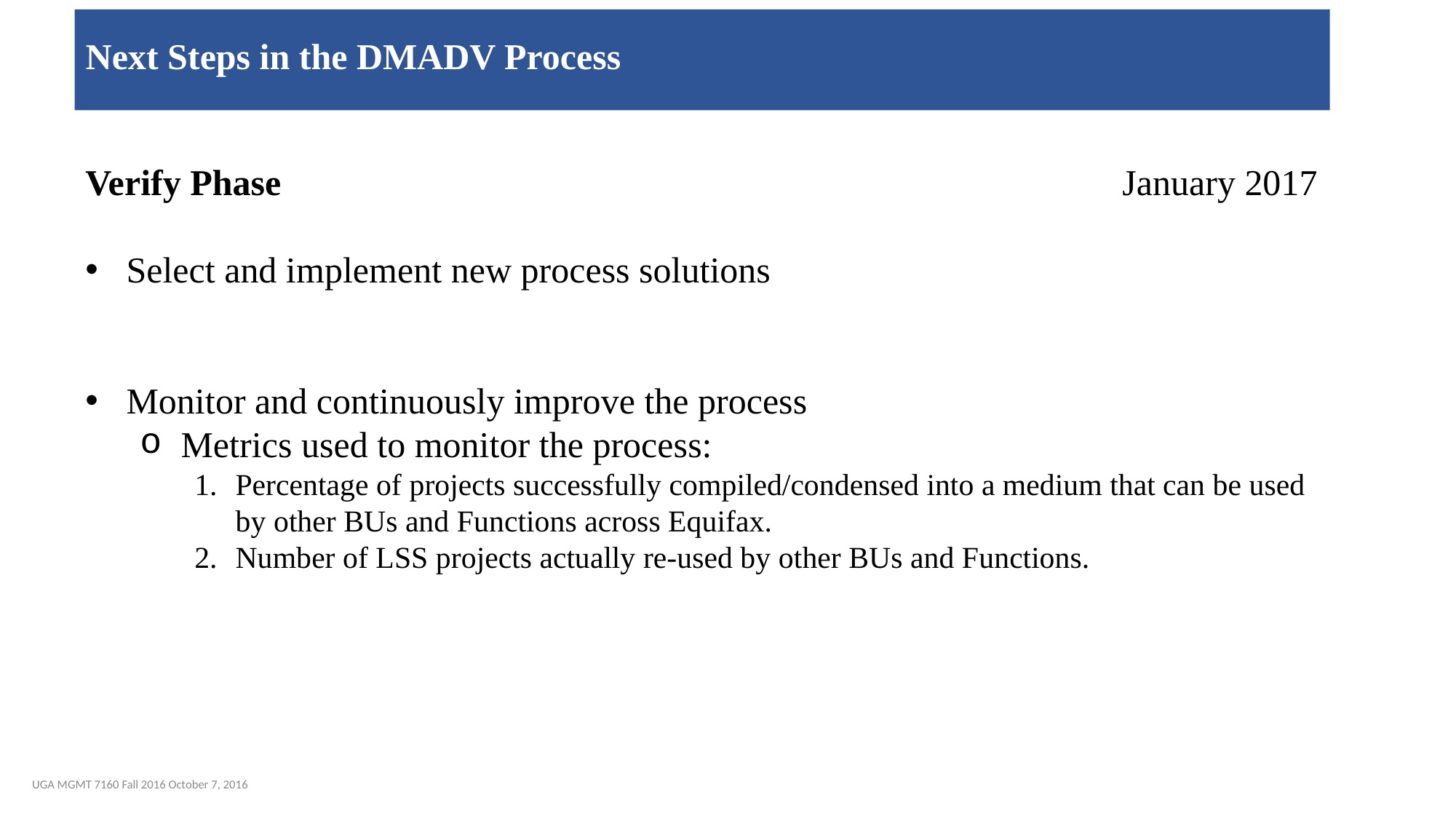

# Next Steps in the DMADV Process

Verify Phase						                              January 2017

Select and implement new process solutions

Monitor and continuously improve the process
Metrics used to monitor the process:
Percentage of projects successfully compiled/condensed into a medium that can be used by other BUs and Functions across Equifax.
Number of LSS projects actually re-used by other BUs and Functions.

UGA MGMT 7160 Fall 2016 October 7, 2016